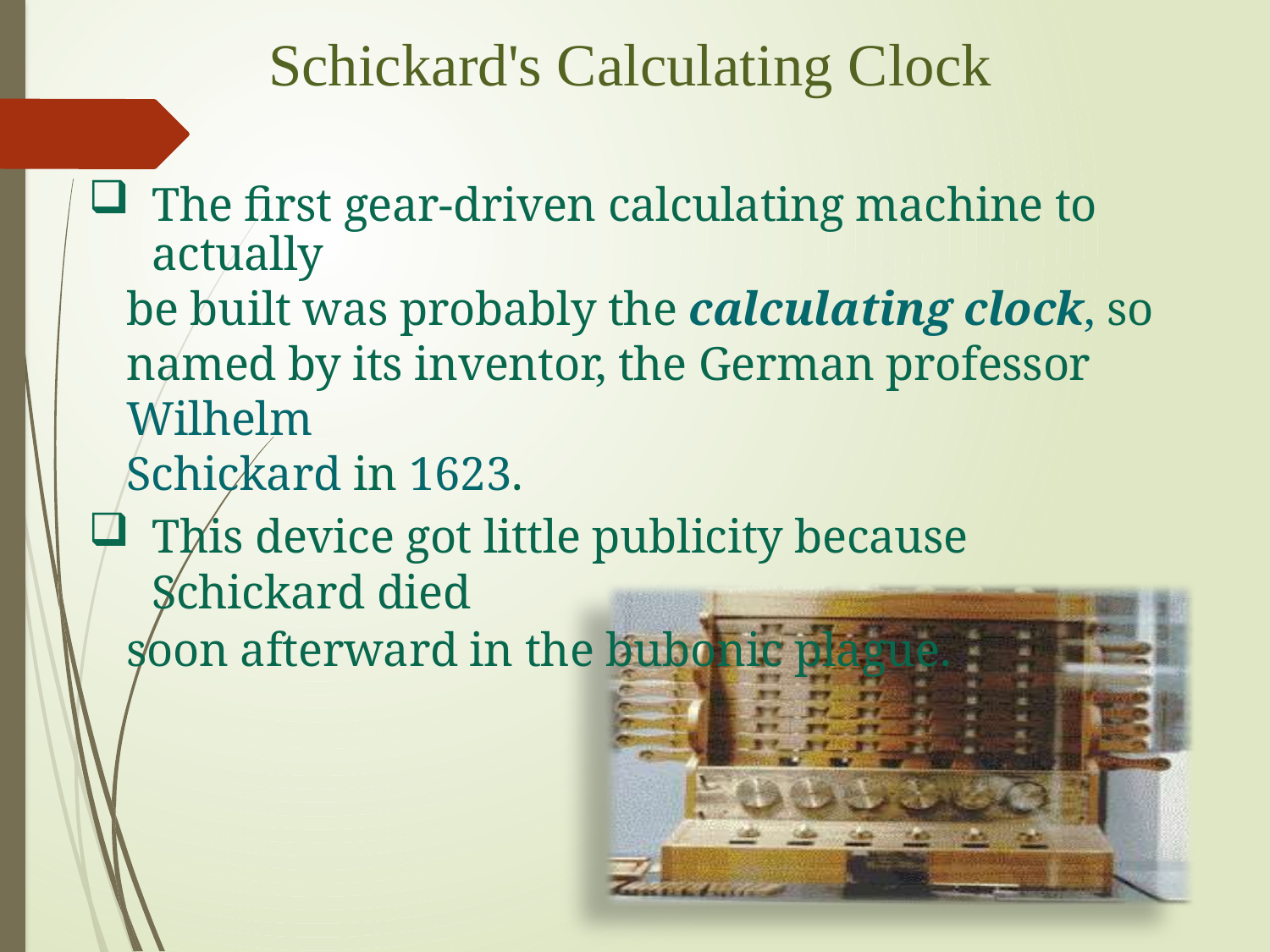

Schickard's Calculating Clock
The first gear-driven calculating machine to actually
be built was probably the calculating clock, so
named by its inventor, the German professor Wilhelm
Schickard in 1623.
This device got little publicity because Schickard died
soon afterward in the bubonic plague.